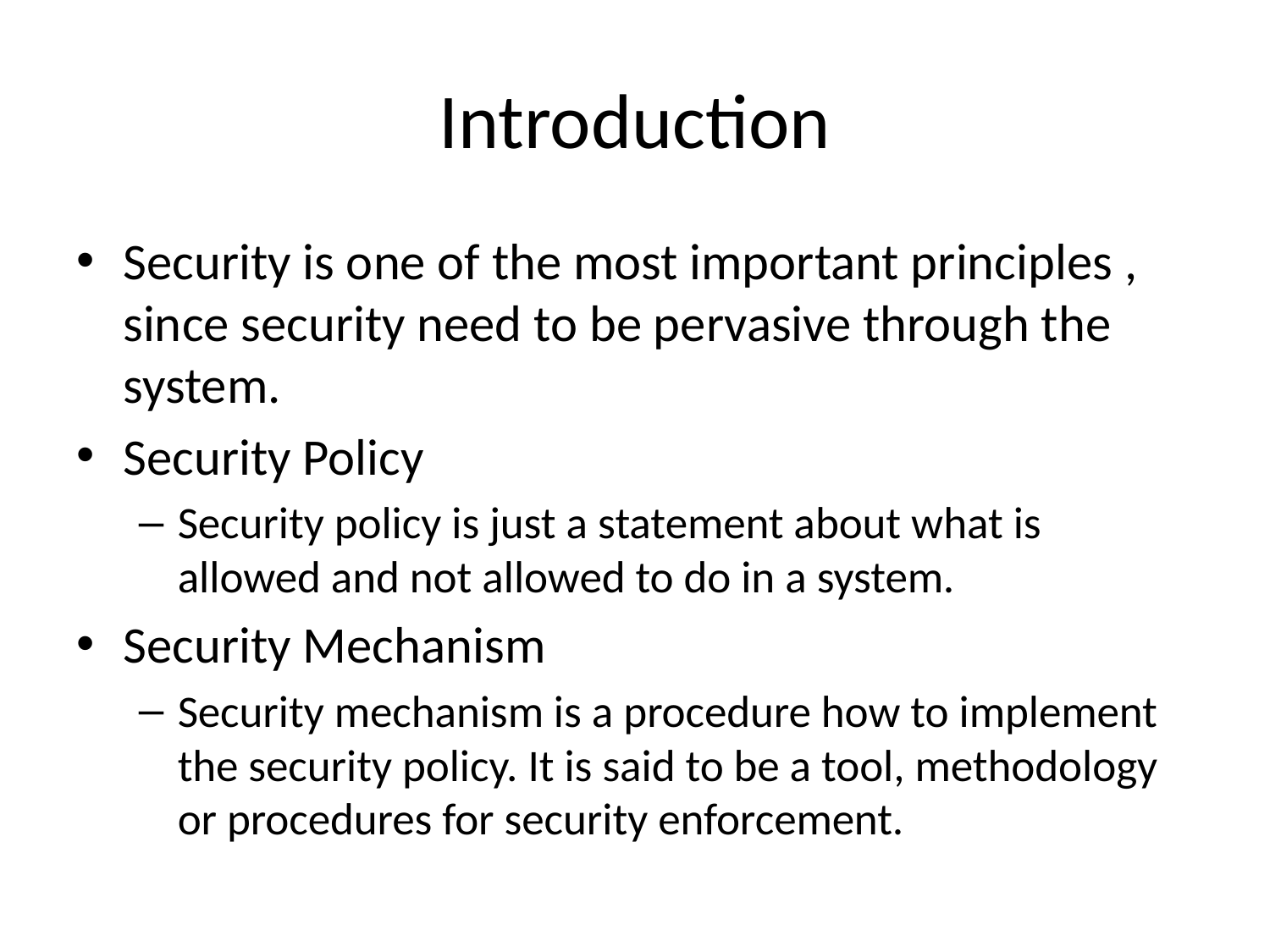

# Introduction
Security is one of the most important principles , since security need to be pervasive through the system.
Security Policy
Security policy is just a statement about what is allowed and not allowed to do in a system.
Security Mechanism
Security mechanism is a procedure how to implement the security policy. It is said to be a tool, methodology or procedures for security enforcement.